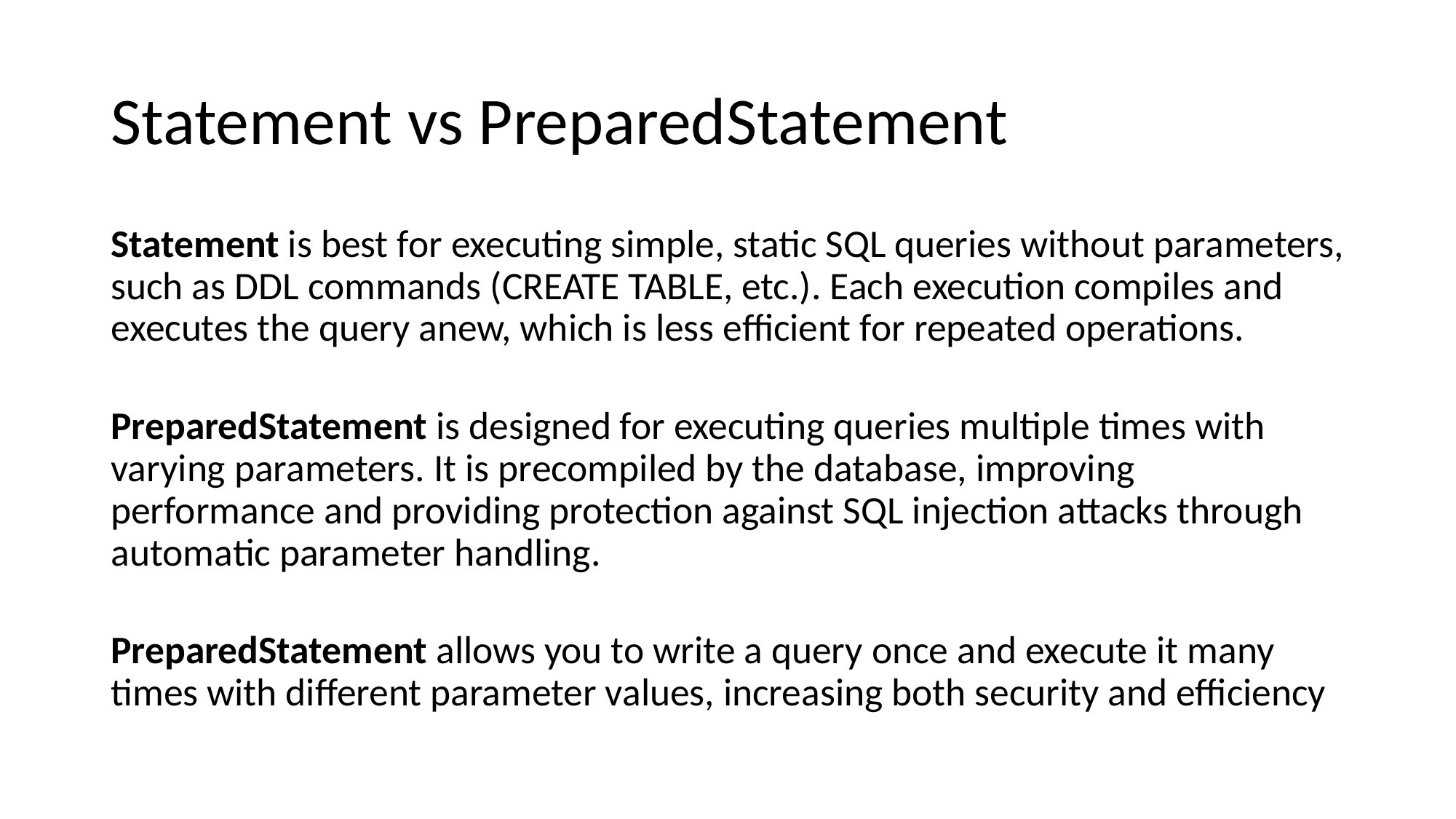

# Statement vs PreparedStatement
Statement is best for executing simple, static SQL queries without parameters, such as DDL commands (CREATE TABLE, etc.). Each execution compiles and executes the query anew, which is less efficient for repeated operations.
PreparedStatement is designed for executing queries multiple times with varying parameters. It is precompiled by the database, improving performance and providing protection against SQL injection attacks through automatic parameter handling.
PreparedStatement allows you to write a query once and execute it many times with different parameter values, increasing both security and efficiency